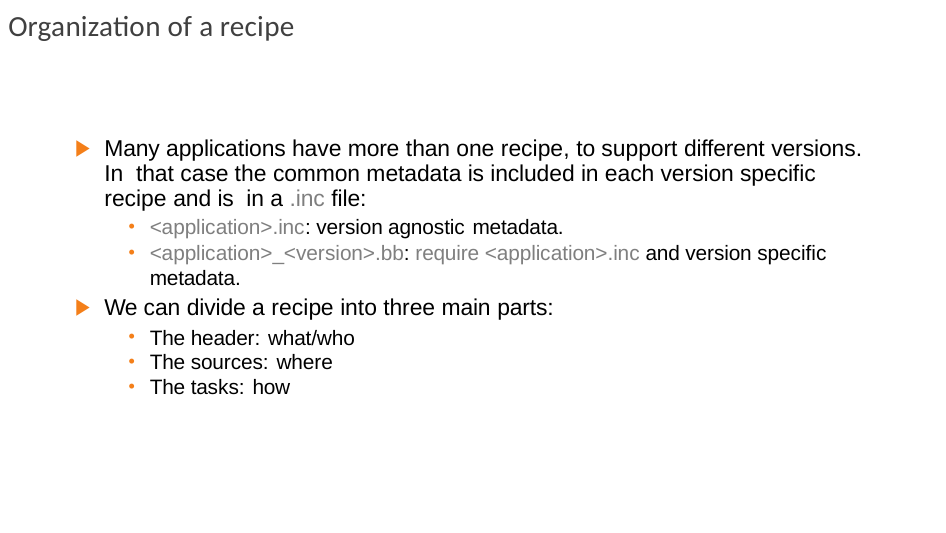

# Organization of a recipe
Many applications have more than one recipe, to support different versions. In  that case the common metadata is included in each version specific recipe and is  in a .inc file:
<application>.inc: version agnostic metadata.
<application>_<version>.bb: require <application>.inc and version specific  metadata.
We can divide a recipe into three main parts:
The header: what/who
The sources: where
The tasks: how
70/300
Remake by Mao Huynh